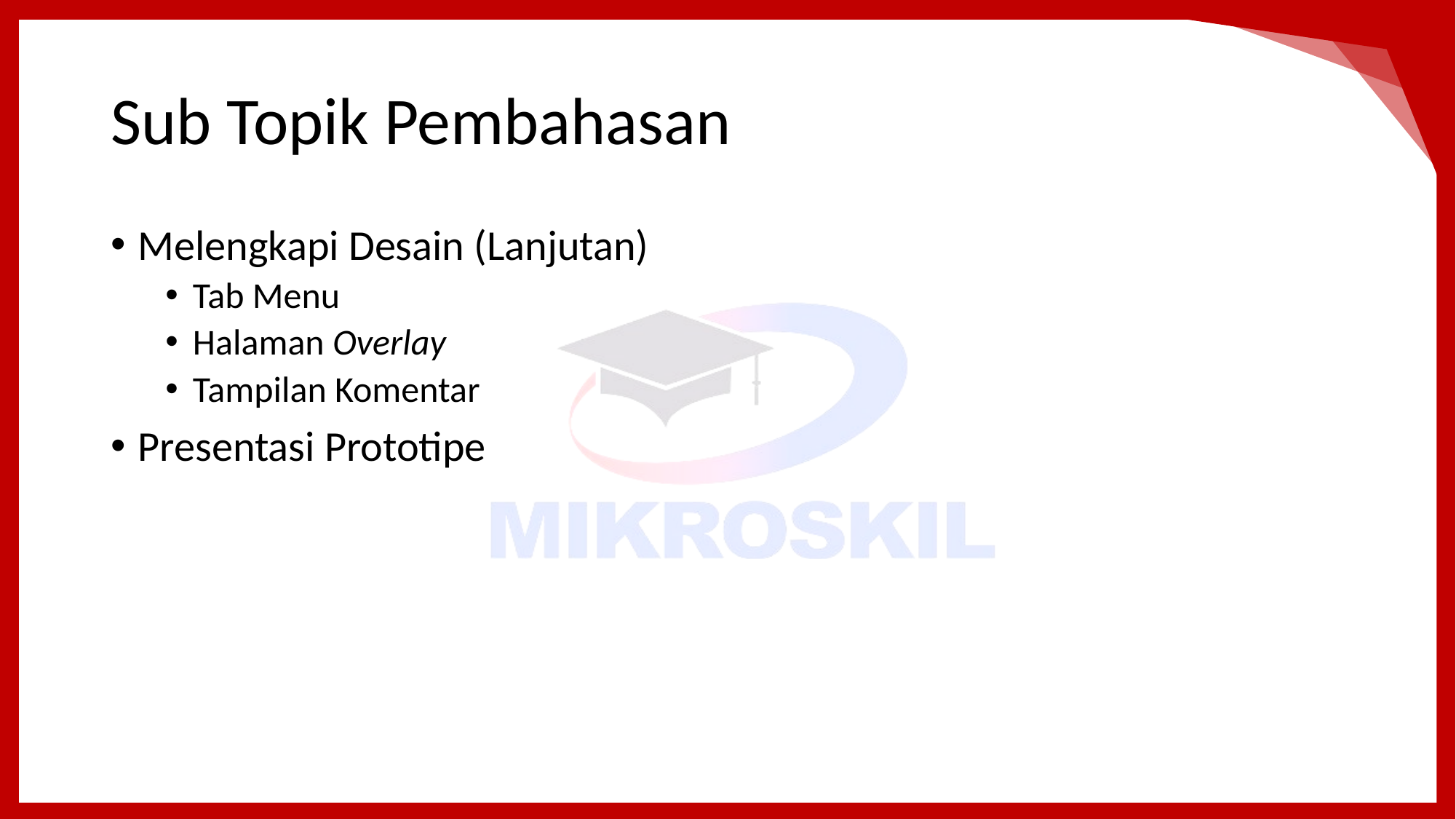

# Sub Topik Pembahasan
Melengkapi Desain (Lanjutan)
Tab Menu
Halaman Overlay
Tampilan Komentar
Presentasi Prototipe